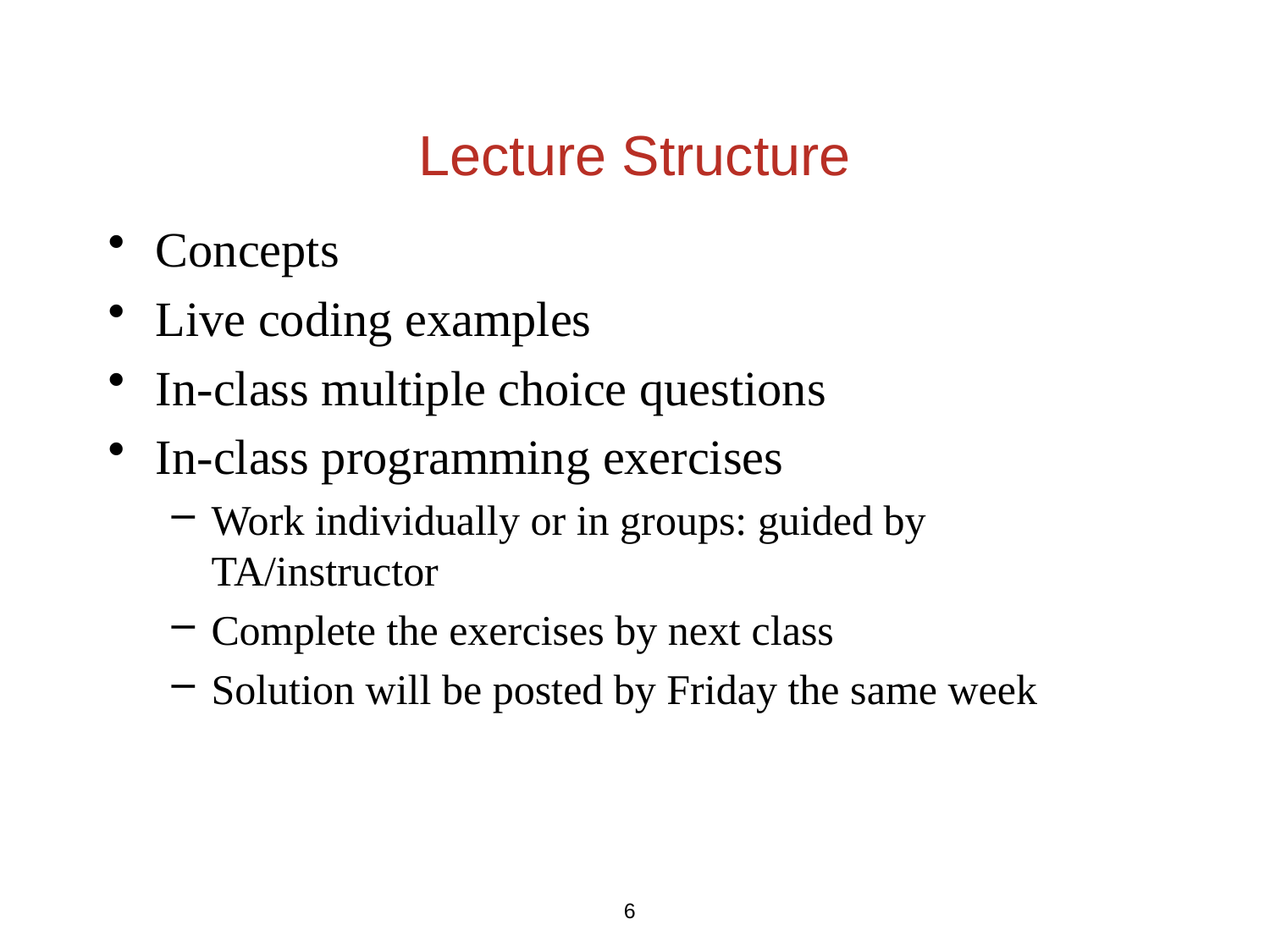

# Lecture Structure
Concepts
Live coding examples
In-class multiple choice questions
In-class programming exercises
Work individually or in groups: guided by TA/instructor
Complete the exercises by next class
Solution will be posted by Friday the same week

6